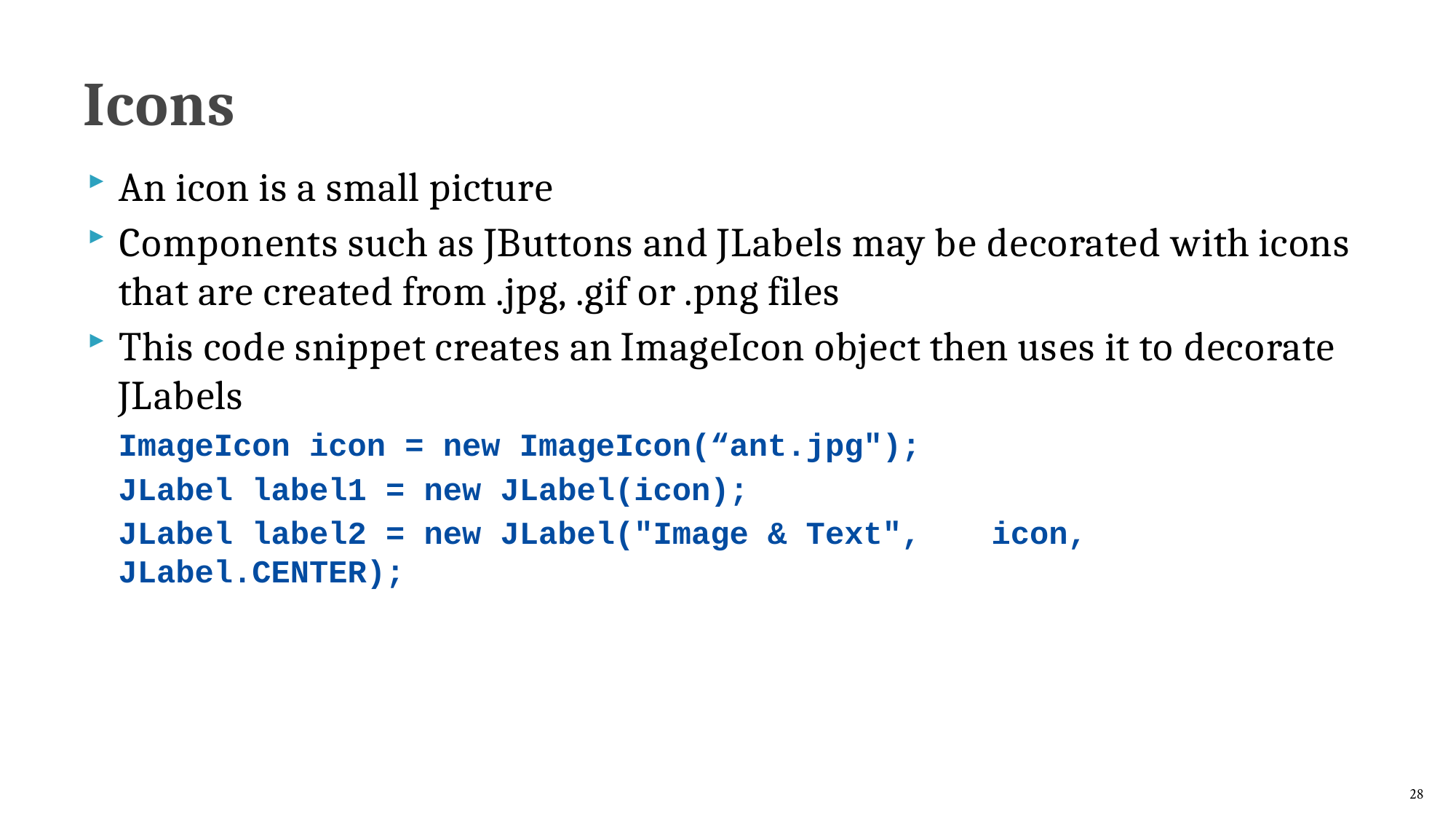

# Icons
An icon is a small picture
Components such as JButtons and JLabels may be decorated with icons that are created from .jpg, .gif or .png files
This code snippet creates an ImageIcon object then uses it to decorate JLabels
	ImageIcon icon = new ImageIcon(“ant.jpg");
	JLabel label1 = new JLabel(icon);
	JLabel label2 = new JLabel("Image & Text",   	icon,  JLabel.CENTER);
28